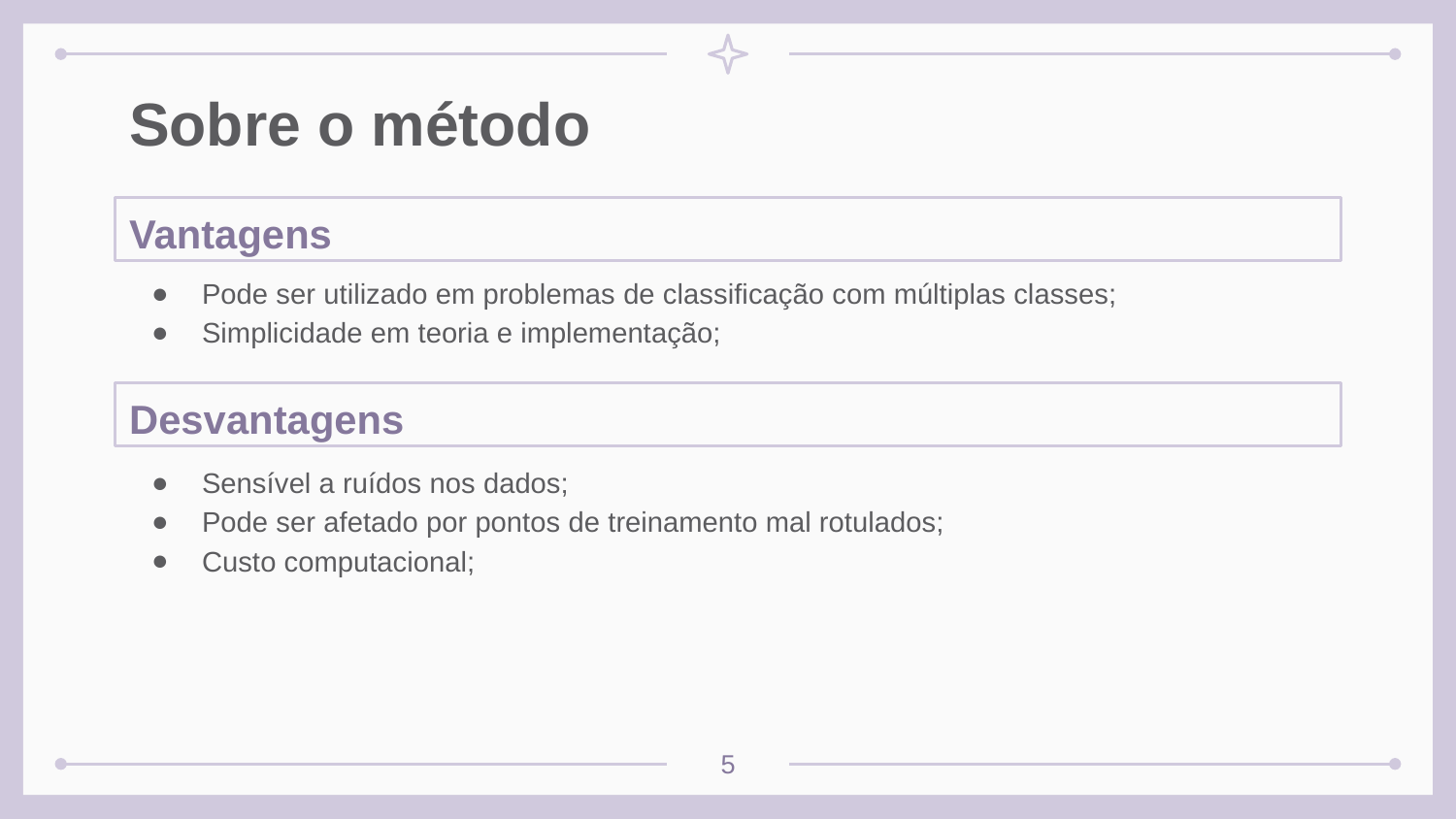

# Sobre o método
Vantagens
Pode ser utilizado em problemas de classificação com múltiplas classes;
Simplicidade em teoria e implementação;
Desvantagens
Sensível a ruídos nos dados;
Pode ser afetado por pontos de treinamento mal rotulados;
Custo computacional;
5